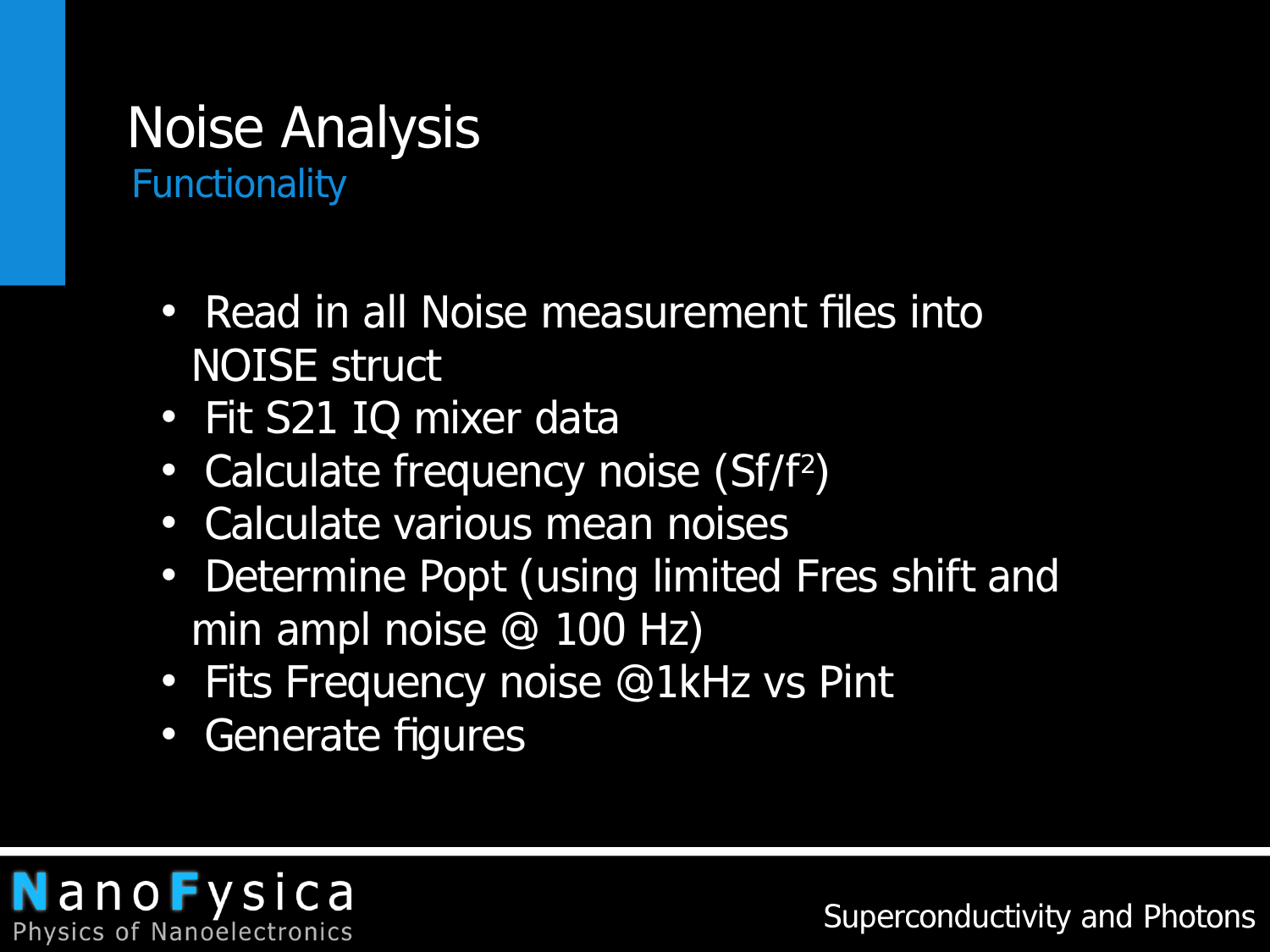

# Noise Analysis
Functionality
 Read in all Noise measurement files into NOISE struct
 Fit S21 IQ mixer data
 Calculate frequency noise (Sf/f2)
 Calculate various mean noises
 Determine Popt (using limited Fres shift and min ampl noise @ 100 Hz)
 Fits Frequency noise @1kHz vs Pint
 Generate figures